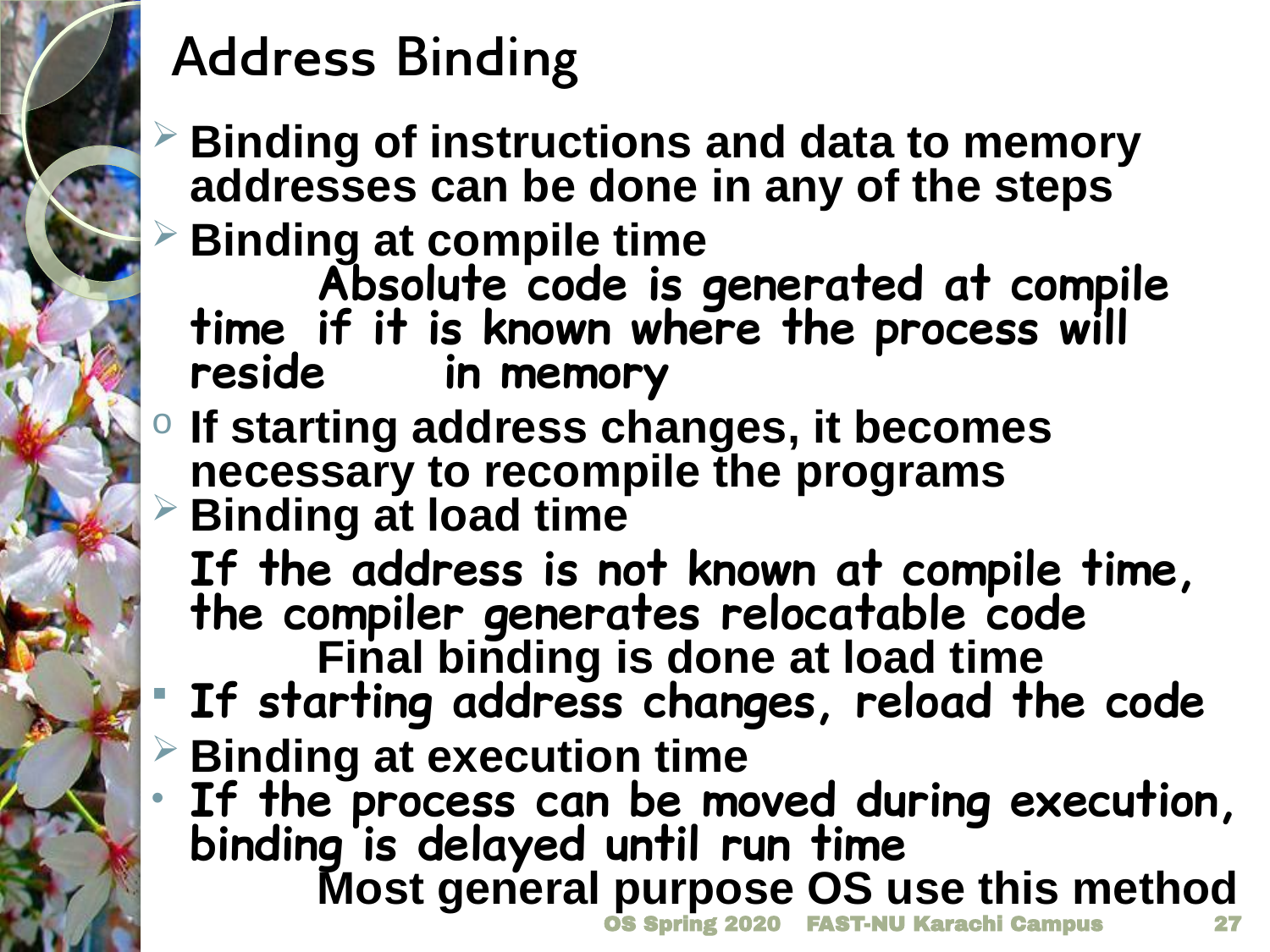

# Address Binding
Binding of instructions and data to memory addresses can be done in any of the steps
Binding at compile time
		Absolute code is generated at compile time 	if it is known where the process will reside 	in memory
If starting address changes, it becomes necessary to recompile the programs
Binding at load time
	If the address is not known at compile time, the compiler generates relocatable code
	   	Final binding is done at load time
If starting address changes, reload the code
Binding at execution time
If the process can be moved during execution, binding is delayed until run time
		Most general purpose OS use this method
OS Spring 2020
FAST-NU Karachi Campus
27